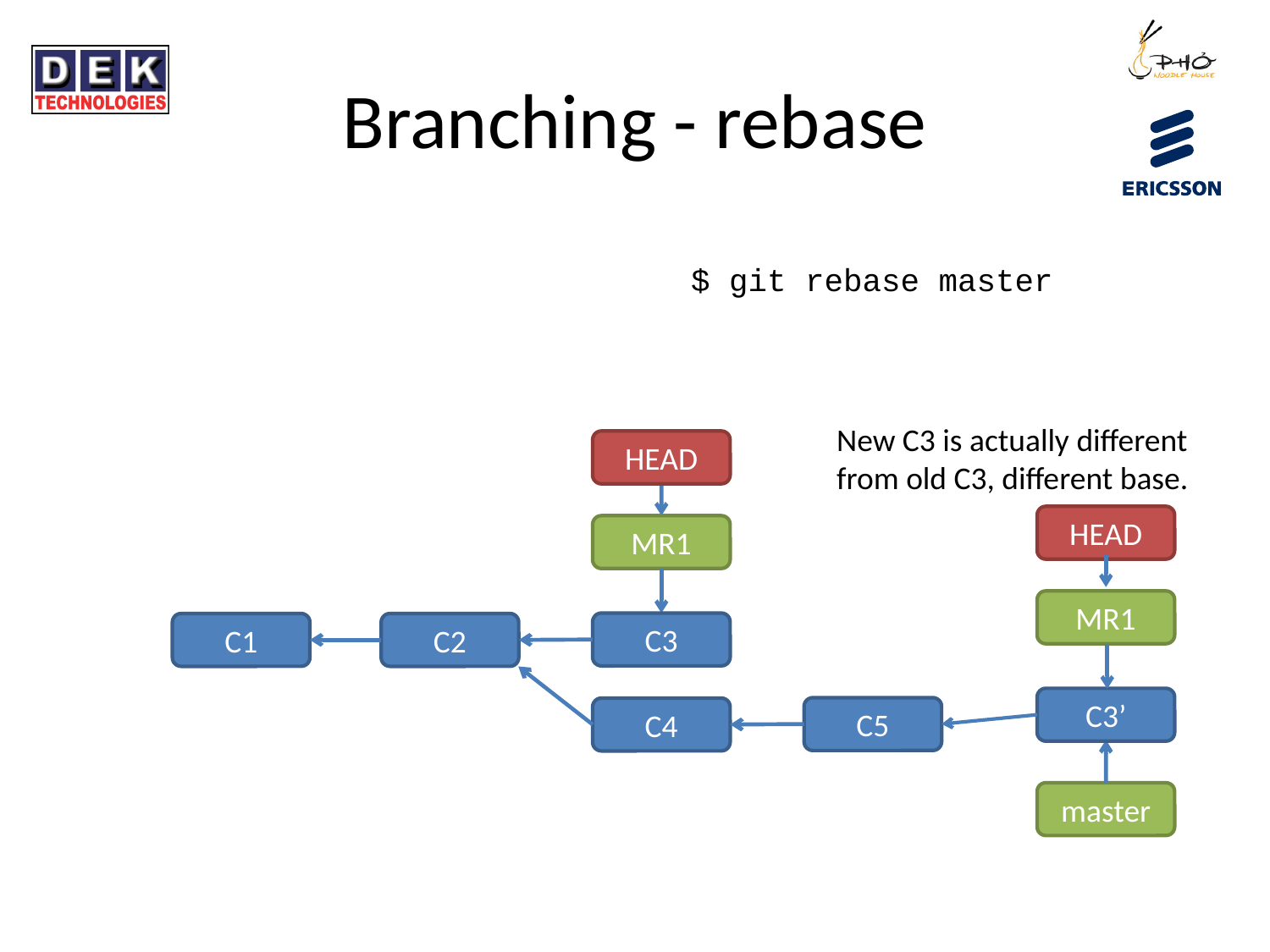

# Branching - rebase
$ git rebase master
New C3 is actually different from old C3, different base.
HEAD
HEAD
MR1
MR1
C3
C3’
C1
C2
C5
C4
master